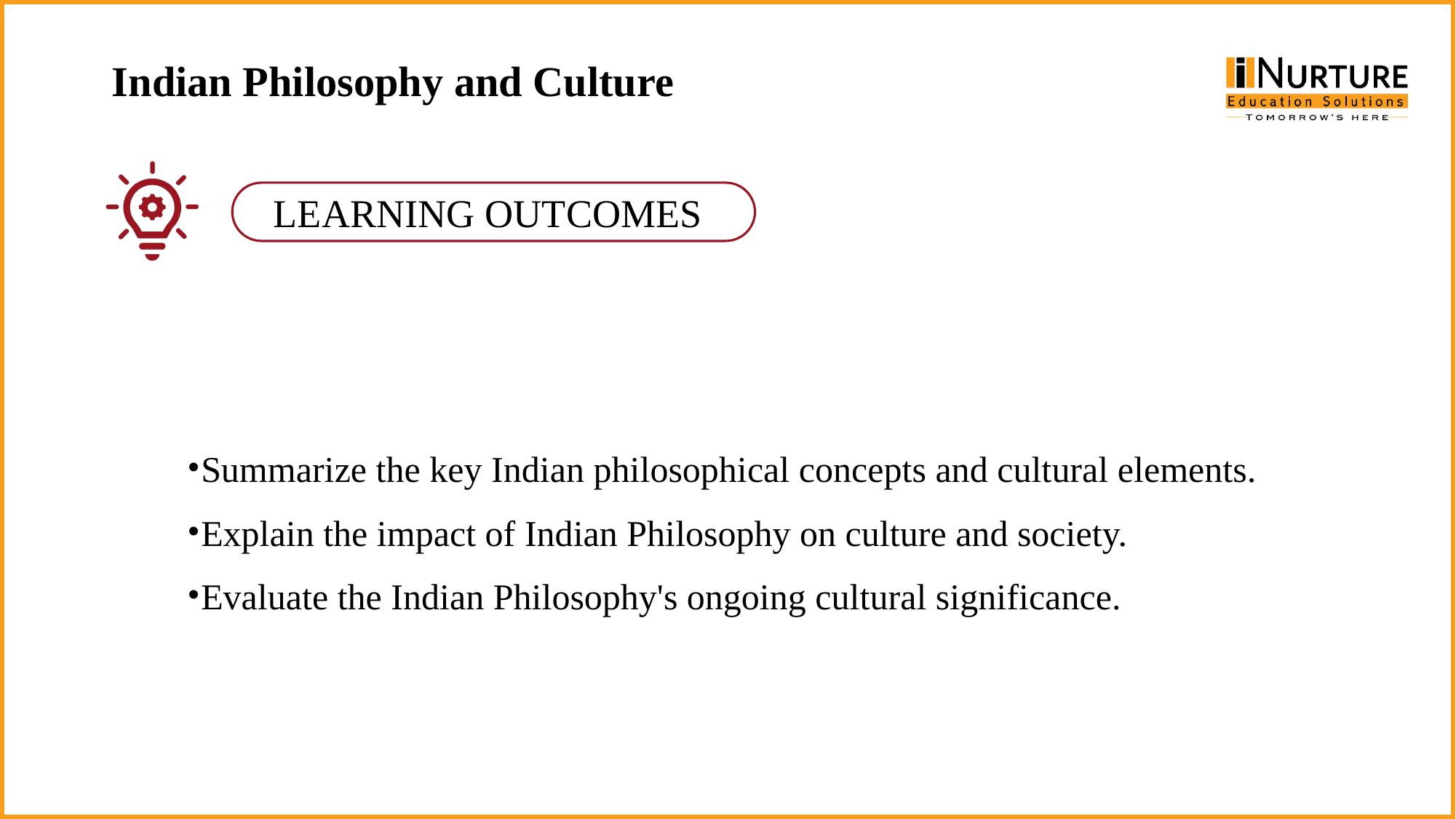

Indian Philosophy and Culture
Summarize the key Indian philosophical concepts and cultural elements.

Explain the impact of Indian Philosophy on culture and society.

Evaluate the Indian Philosophy's ongoing cultural significance.